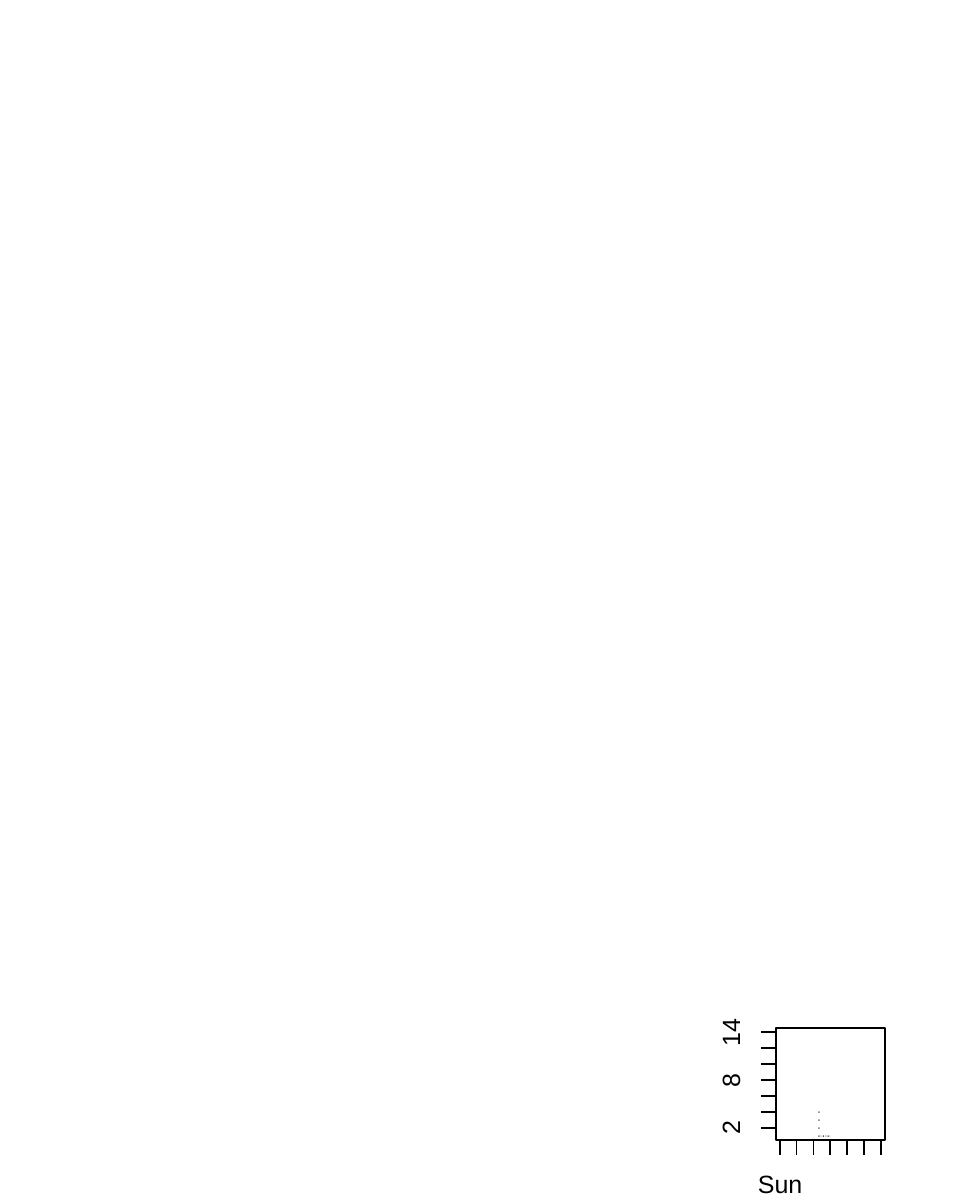

14

8

●

●

●

●●●●●●●●●

2

Sun	Thu